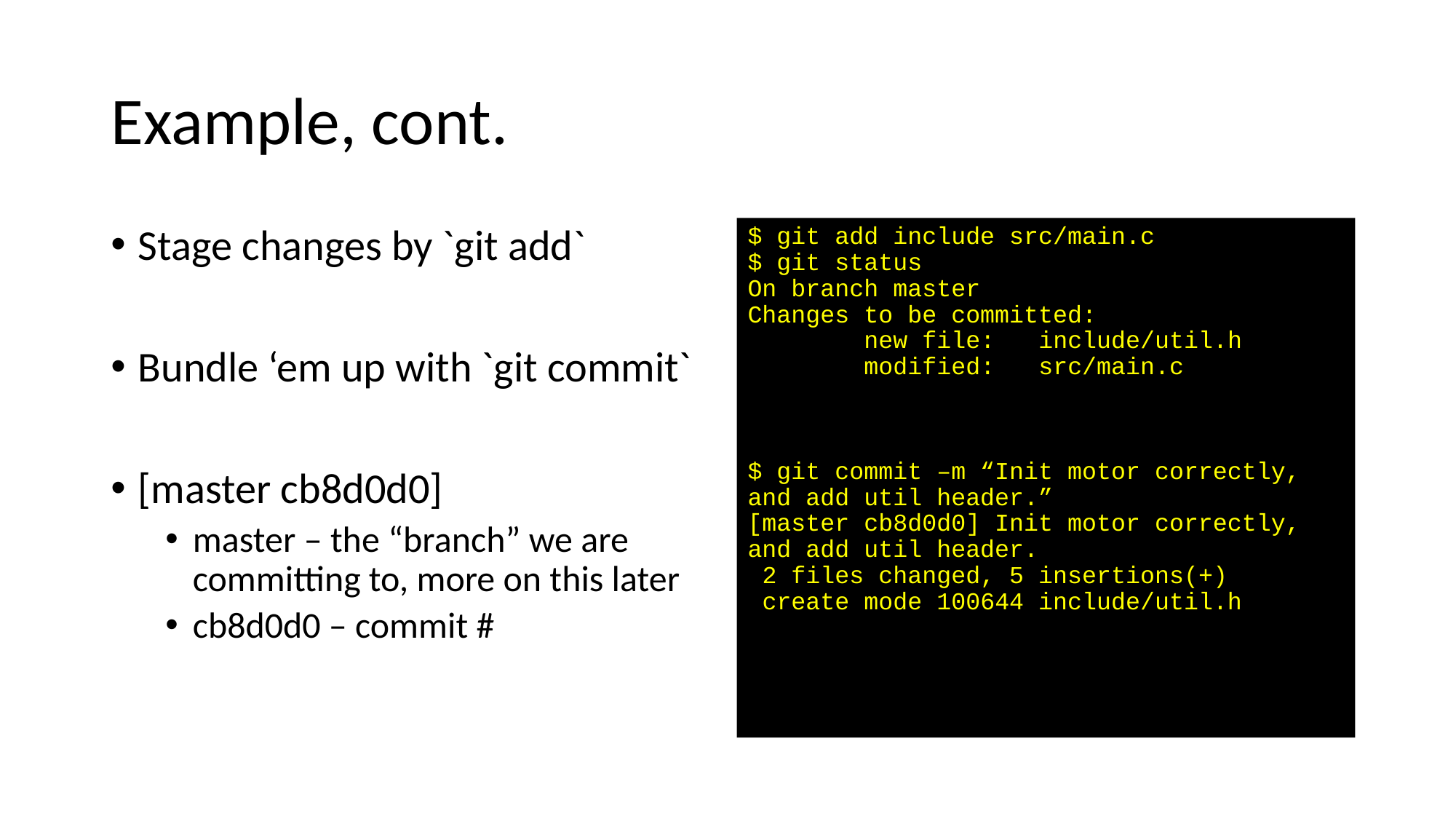

# Example, cont.
Stage changes by `git add`

Bundle ‘em up with `git commit`

[master cb8d0d0]
master – the “branch” we are committing to, more on this later
cb8d0d0 – commit #
$ git add include src/main.c
$ git status
On branch master
Changes to be committed:
        new file:   include/util.h
        modified:   src/main.c

$ git commit –m “Init motor correctly, and add util header.”
[master cb8d0d0] Init motor correctly, and add util header.
 2 files changed, 5 insertions(+)
 create mode 100644 include/util.h